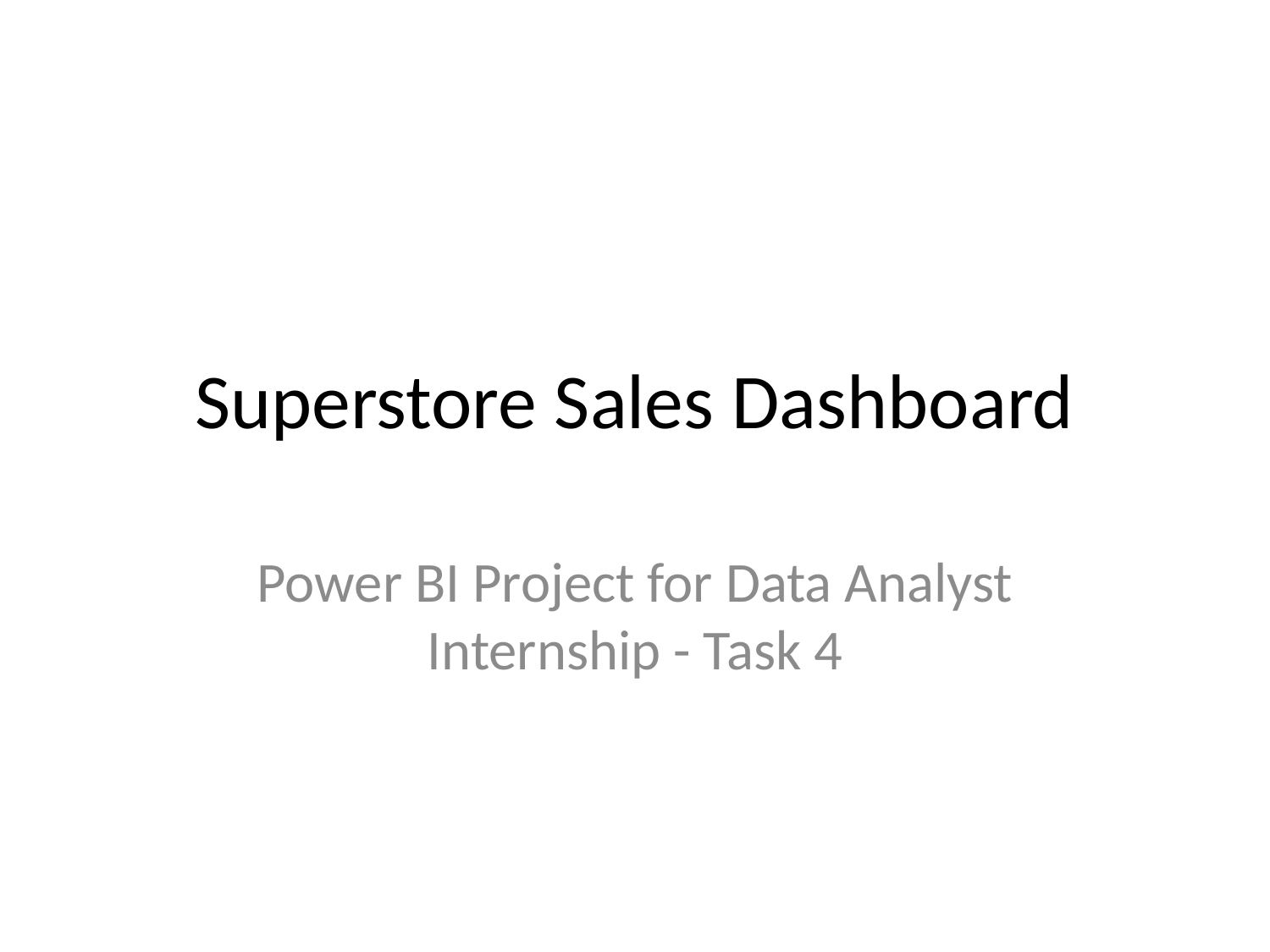

# Superstore Sales Dashboard
Power BI Project for Data Analyst Internship - Task 4